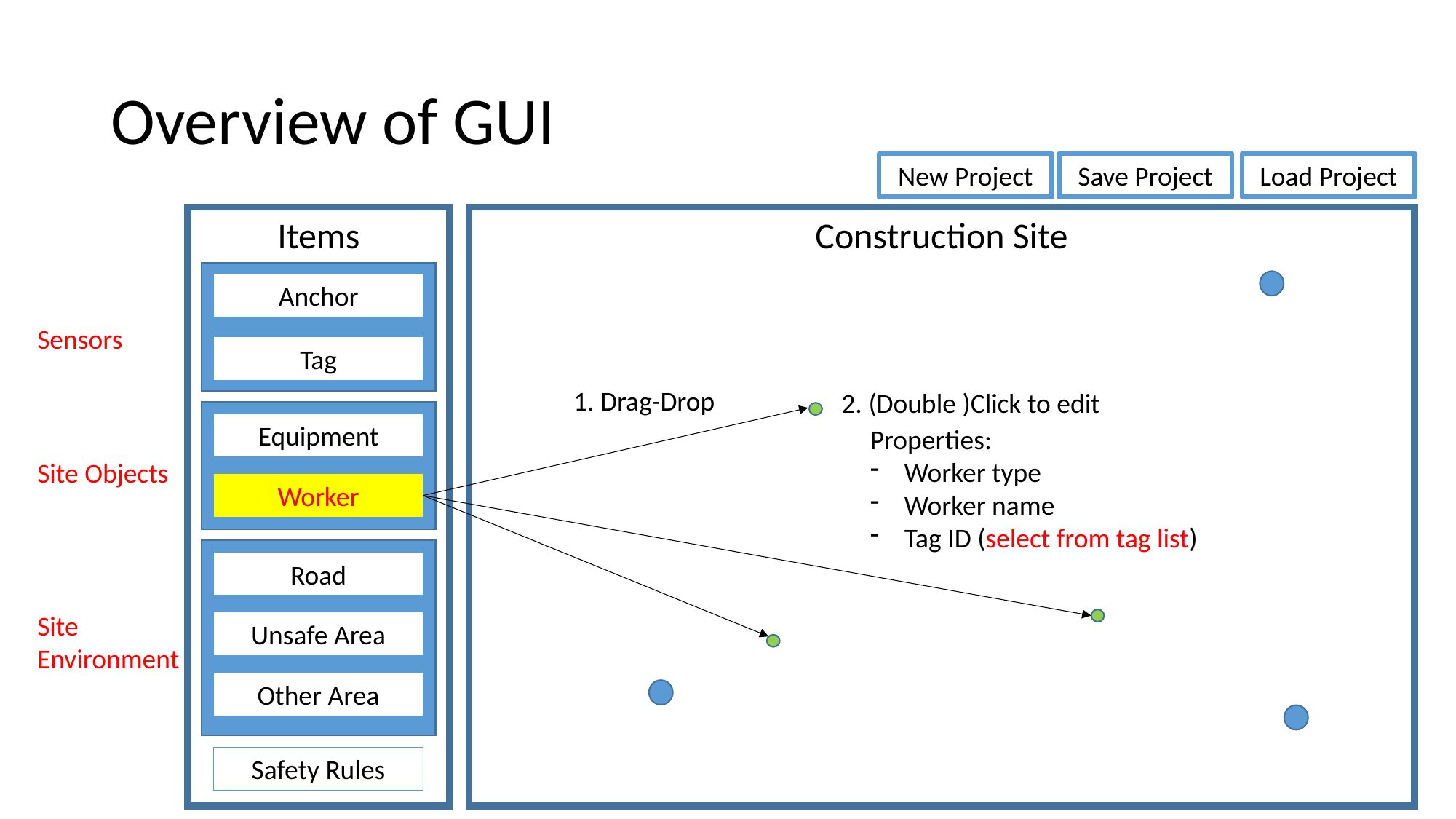

# Overview of GUI
New Project
Save Project
Load Project
Items
Construction Site

Anchor
Sensors
Tag
1. Drag-Drop
2. (Double )Click to edit

Equipment
Properties:
Worker type
Worker name
Tag ID (select from tag list)
Site Objects
Worker

Road
Site Environment

Unsafe Area

Other Area

Safety Rules